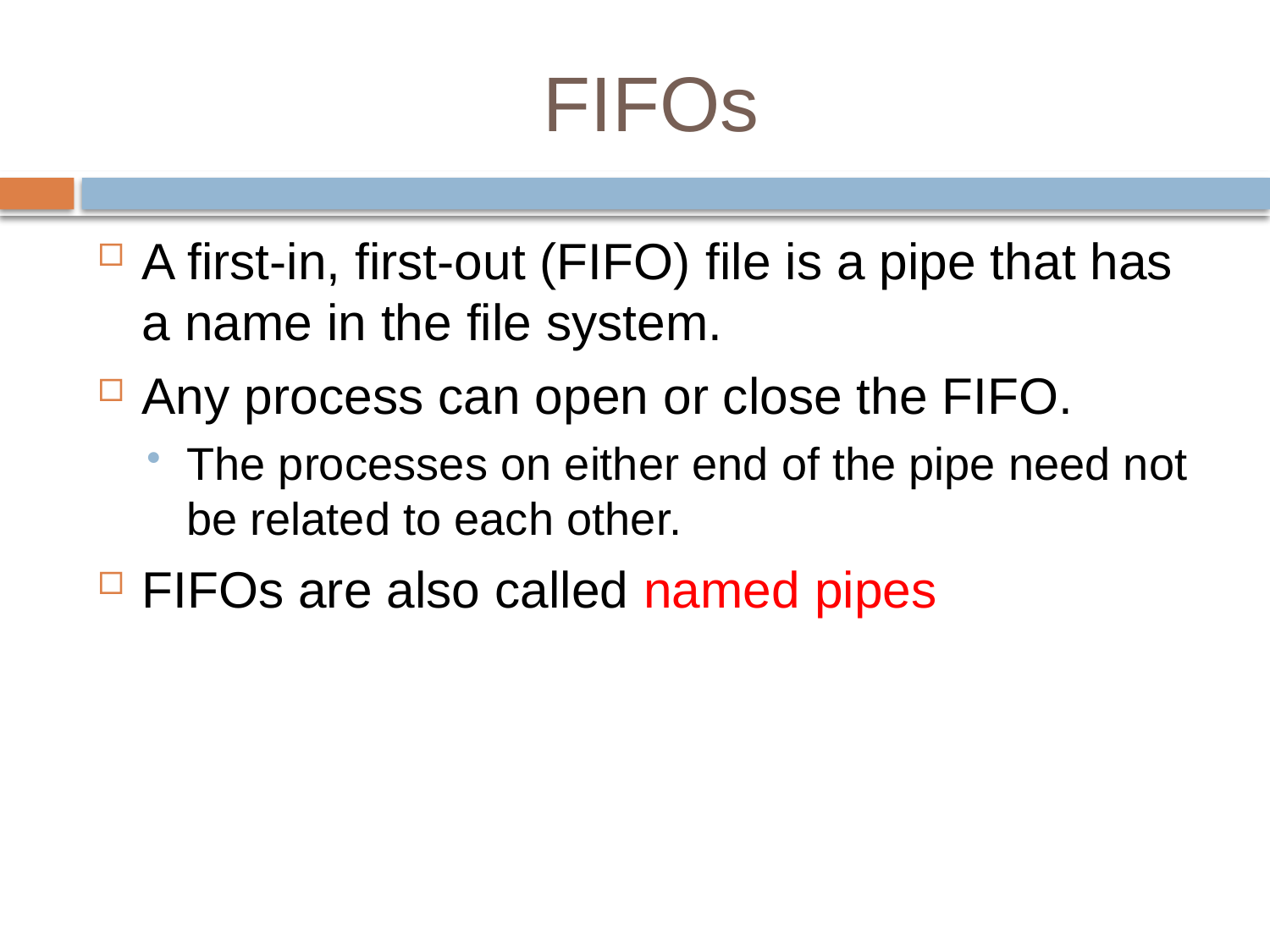

# FIFOs
A first-in, first-out (FIFO) file is a pipe that has a name in the file system.
Any process can open or close the FIFO.
The processes on either end of the pipe need not be related to each other.
FIFOs are also called named pipes